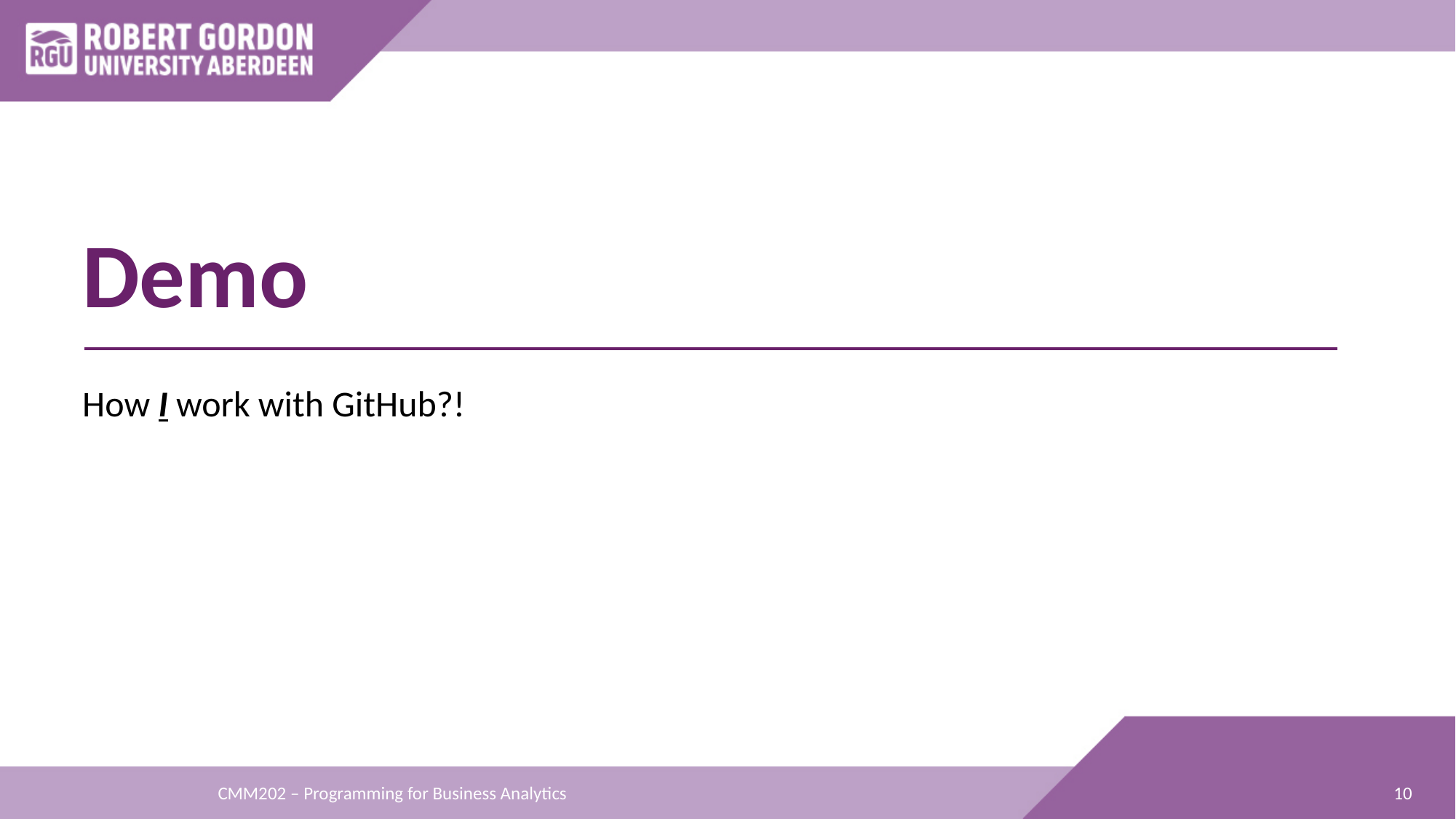

# Demo
How I work with GitHub?!
10
CMM202 – Programming for Business Analytics